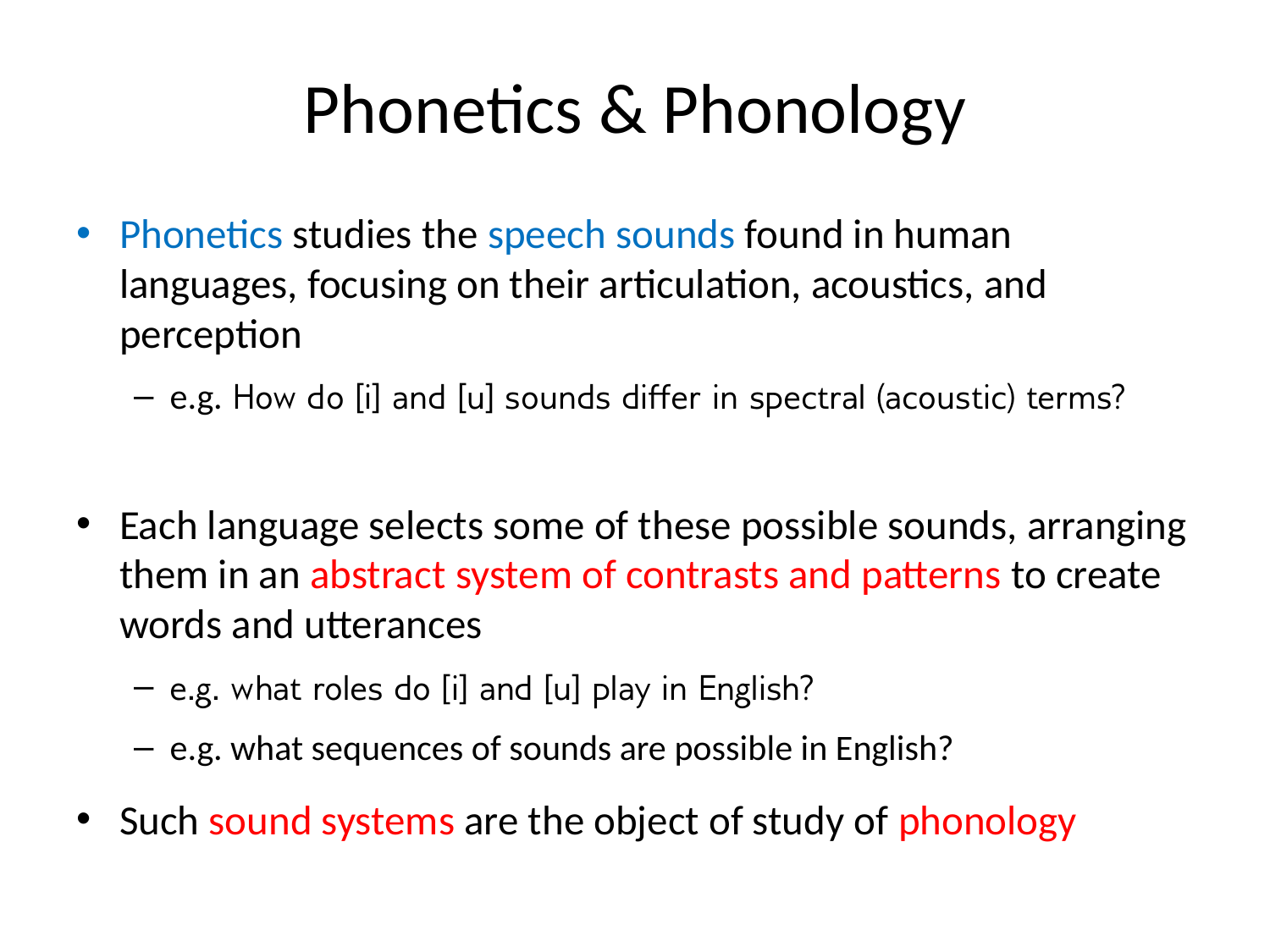

# Phonetics & Phonology
Phonetics studies the speech sounds found in human languages, focusing on their articulation, acoustics, and perception
e.g. How do [i] and [u] sounds differ in spectral (acoustic) terms?

Each language selects some of these possible sounds, arranging them in an abstract system of contrasts and patterns to create words and utterances
e.g. what roles do [i] and [u] play in English?
e.g. what sequences of sounds are possible in English?
Such sound systems are the object of study of phonology